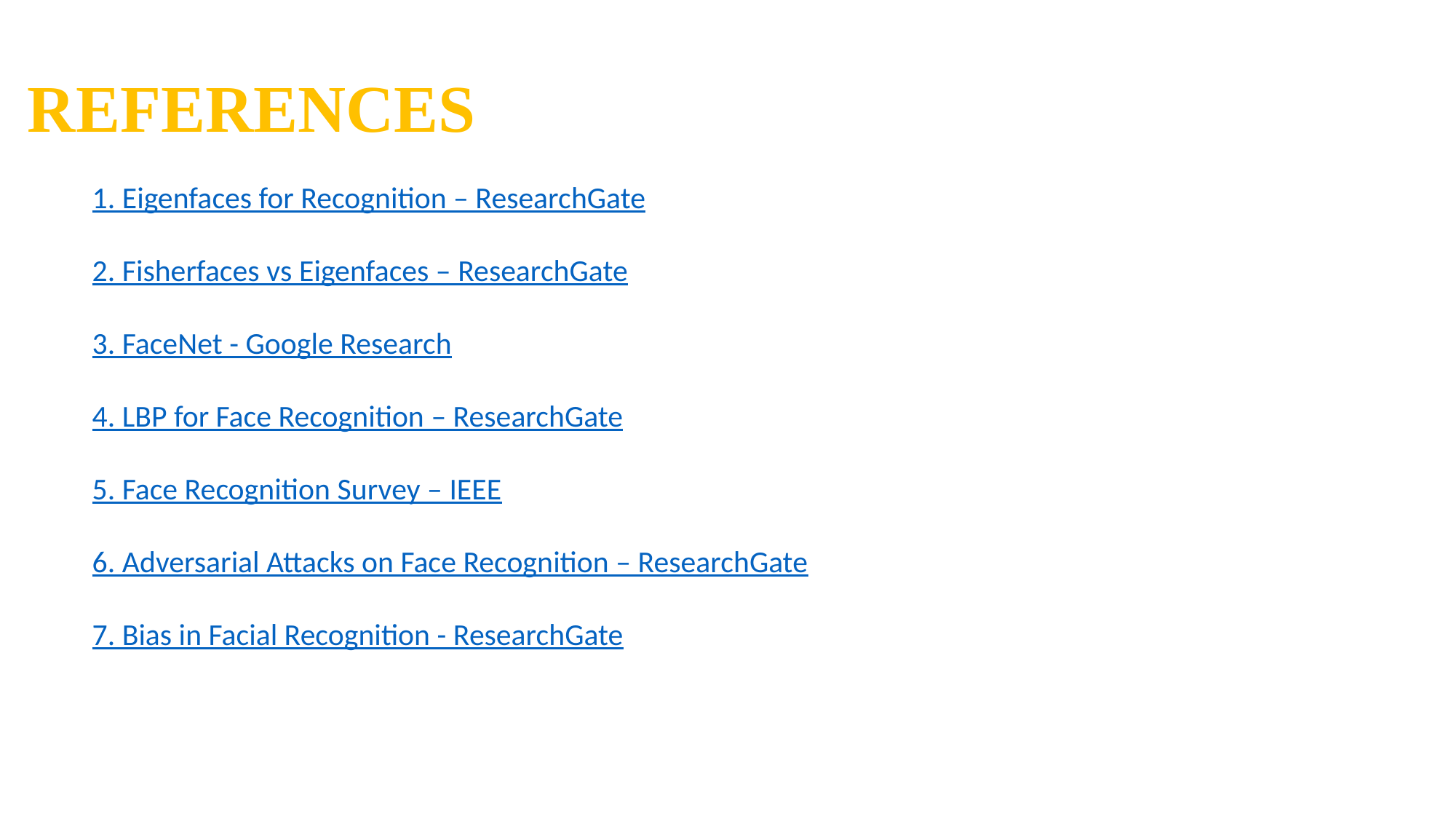

# REFERENCES
1. Eigenfaces for Recognition – ResearchGate

2. Fisherfaces vs Eigenfaces – ResearchGate

3. FaceNet - Google Research

4. LBP for Face Recognition – ResearchGate

5. Face Recognition Survey – IEEE

6. Adversarial Attacks on Face Recognition – ResearchGate

7. Bias in Facial Recognition - ResearchGate